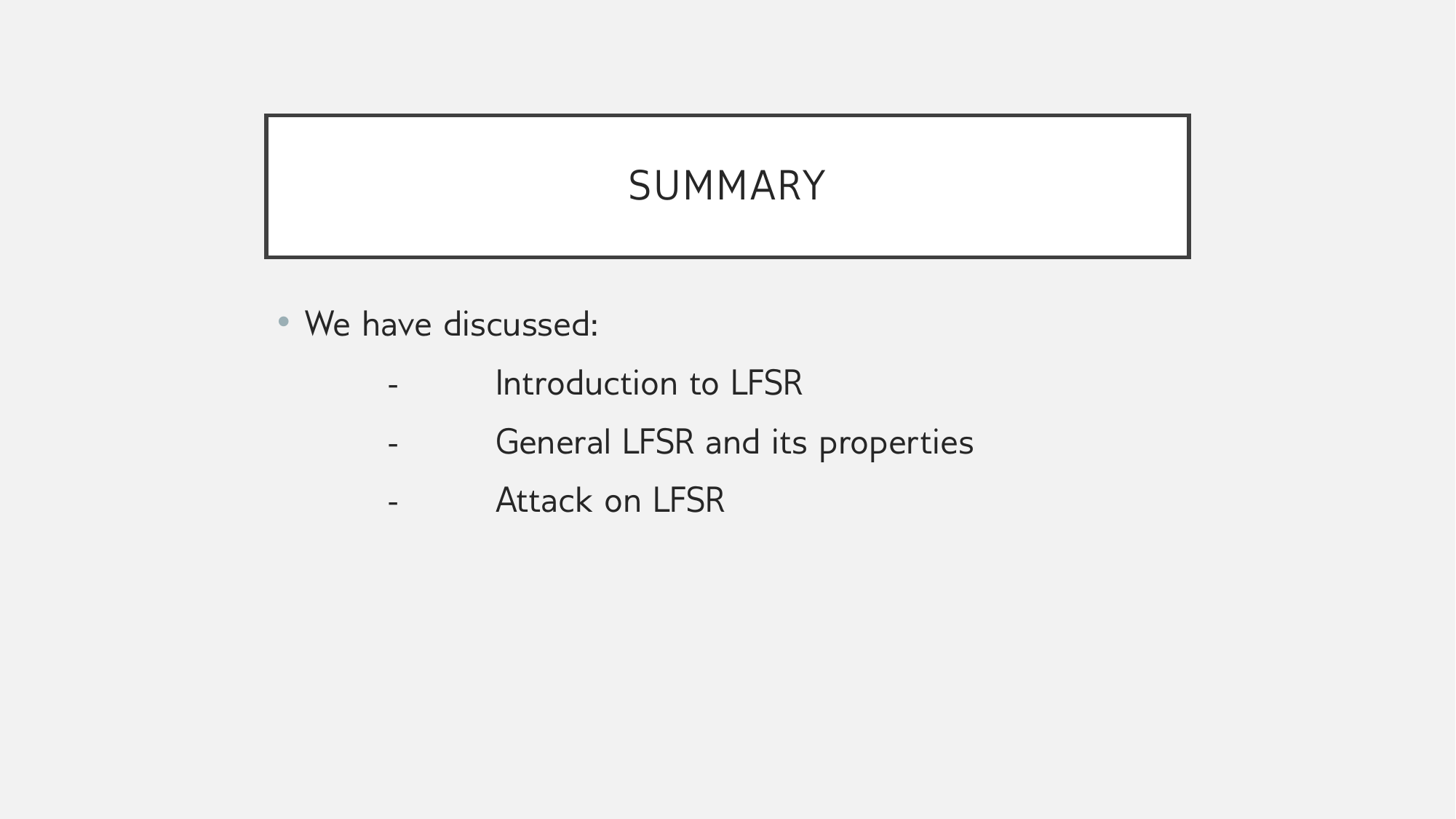

# summary
We have discussed:
	-	Introduction to LFSR
	-	General LFSR and its properties
	-	Attack on LFSR